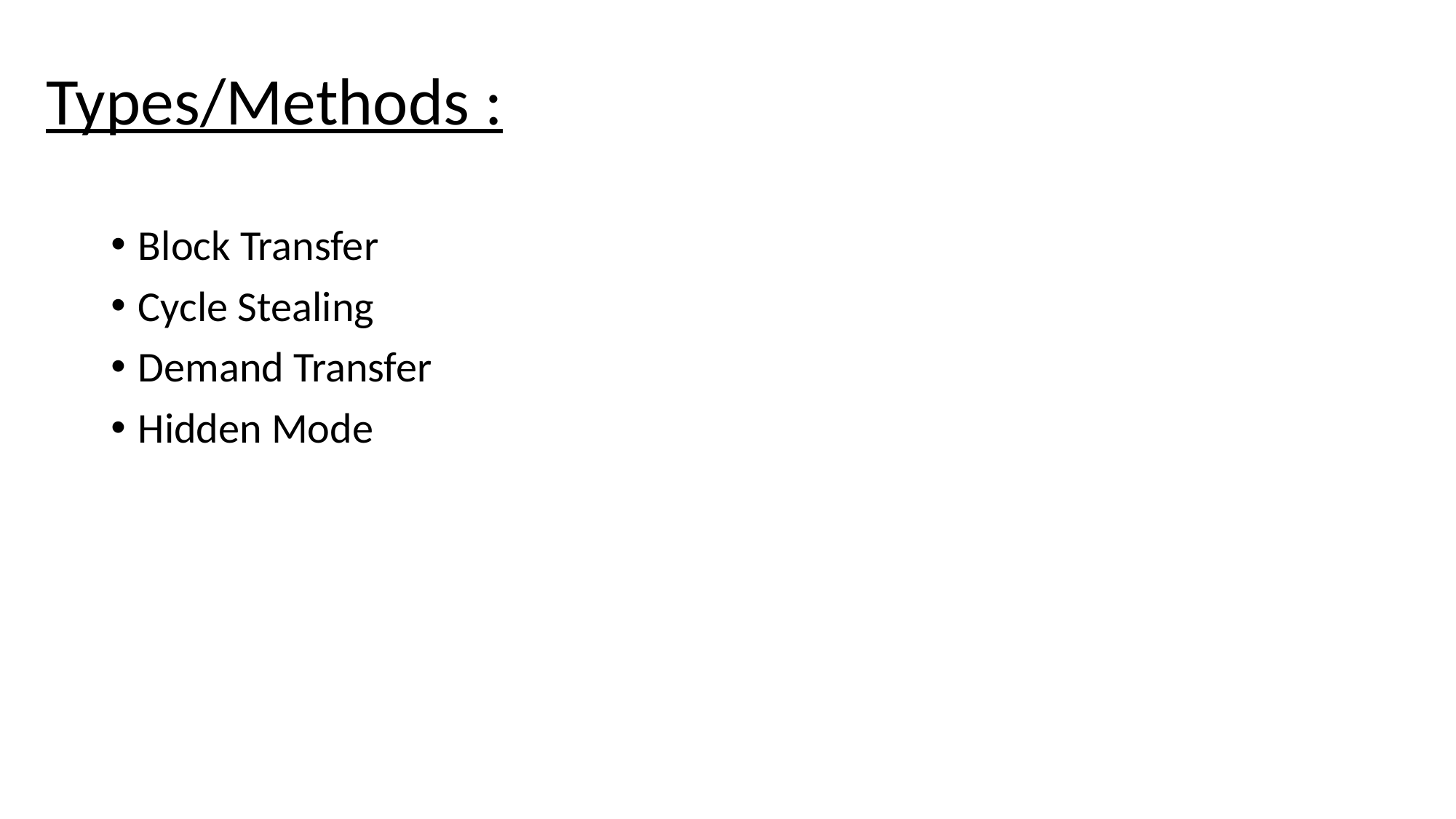

# Types/Methods :
Block Transfer
Cycle Stealing
Demand Transfer
Hidden Mode